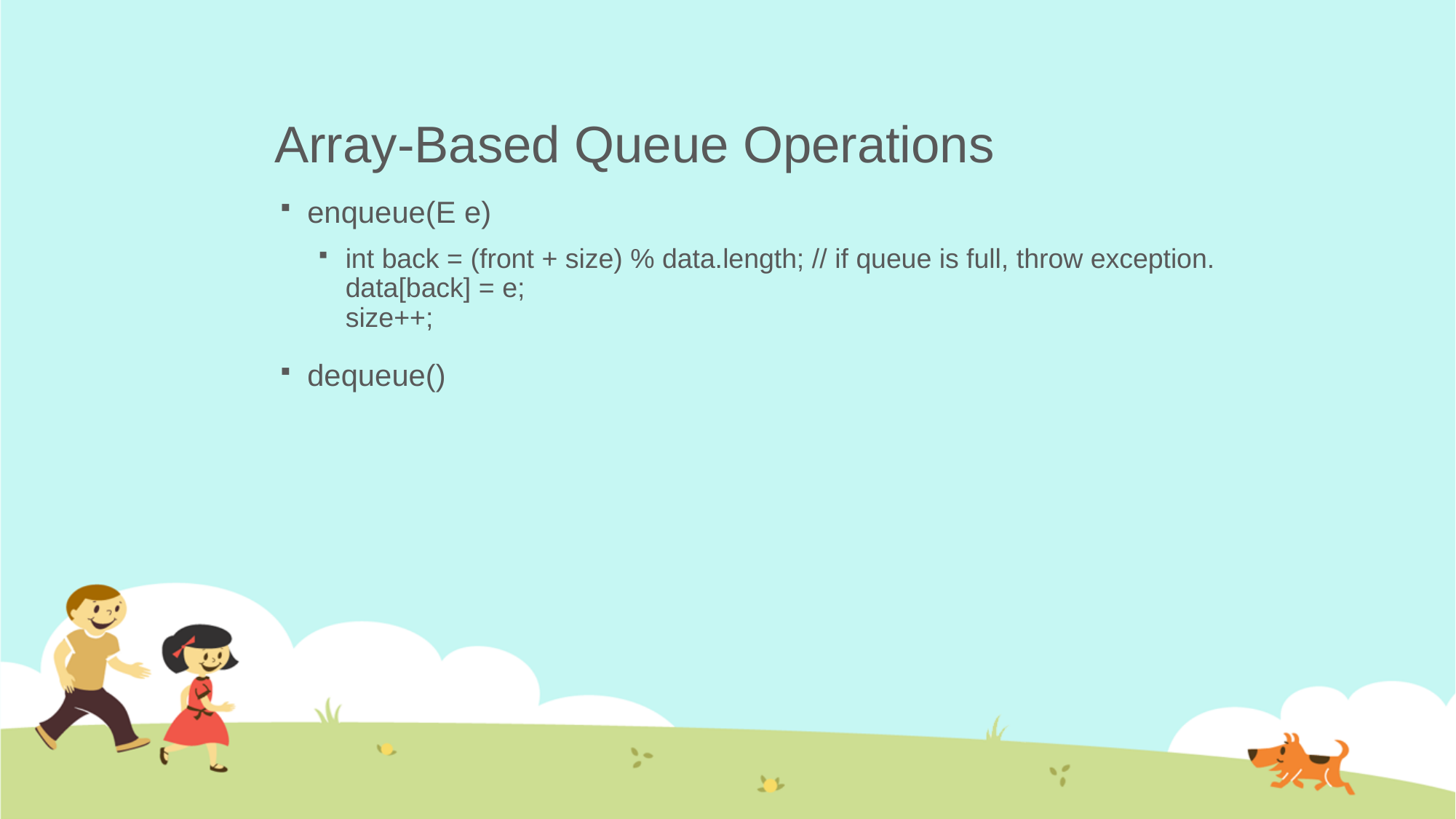

# Array-Based Queue Operations
enqueue(E e)
int back = (front + size) % data.length; // if queue is full, throw exception.
data[back] = e;
size++;
dequeue()